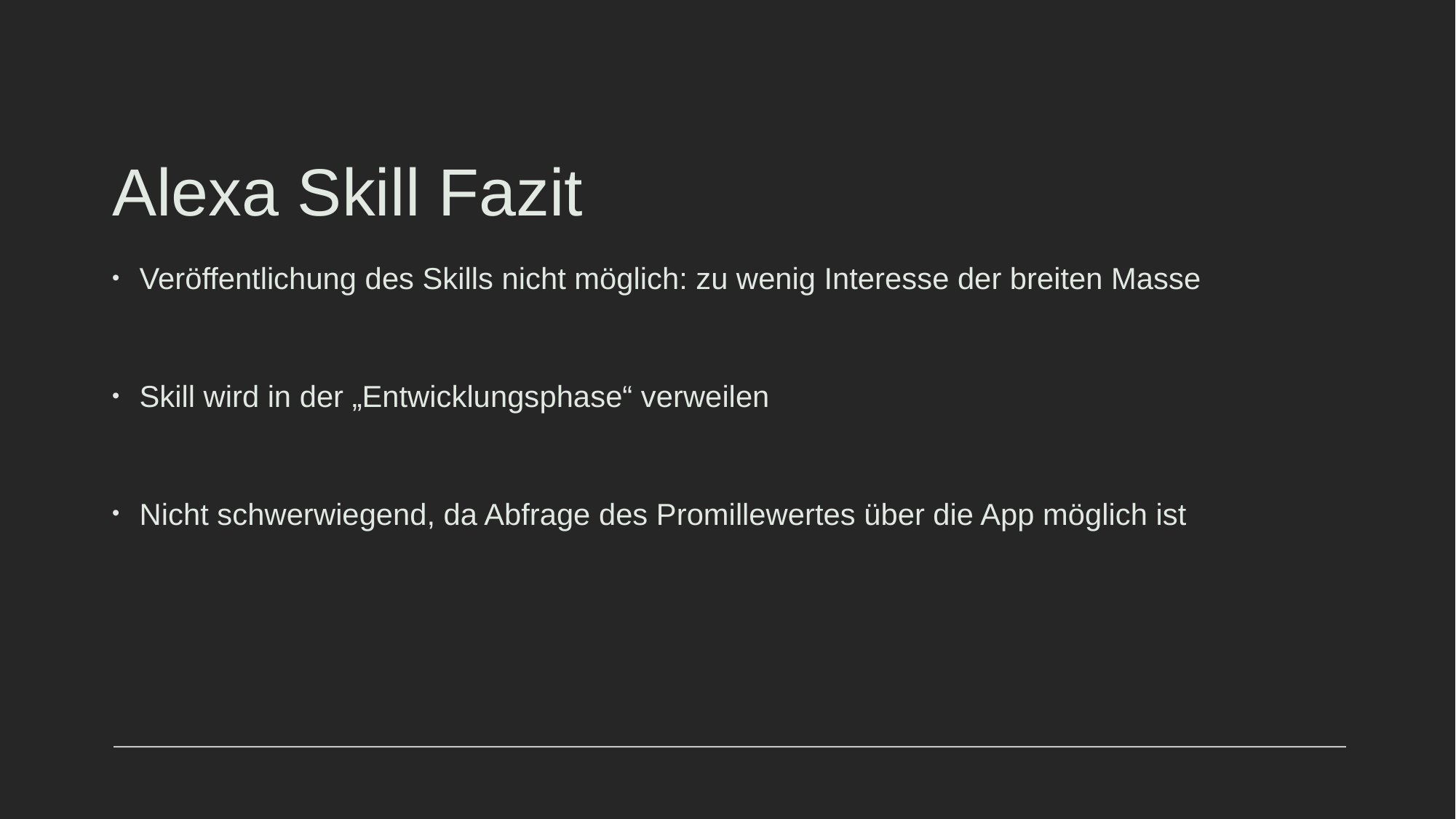

# Alexa Skill Fazit
Veröffentlichung des Skills nicht möglich: zu wenig Interesse der breiten Masse

Skill wird in der „Entwicklungsphase“ verweilen

Nicht schwerwiegend, da Abfrage des Promillewertes über die App möglich ist